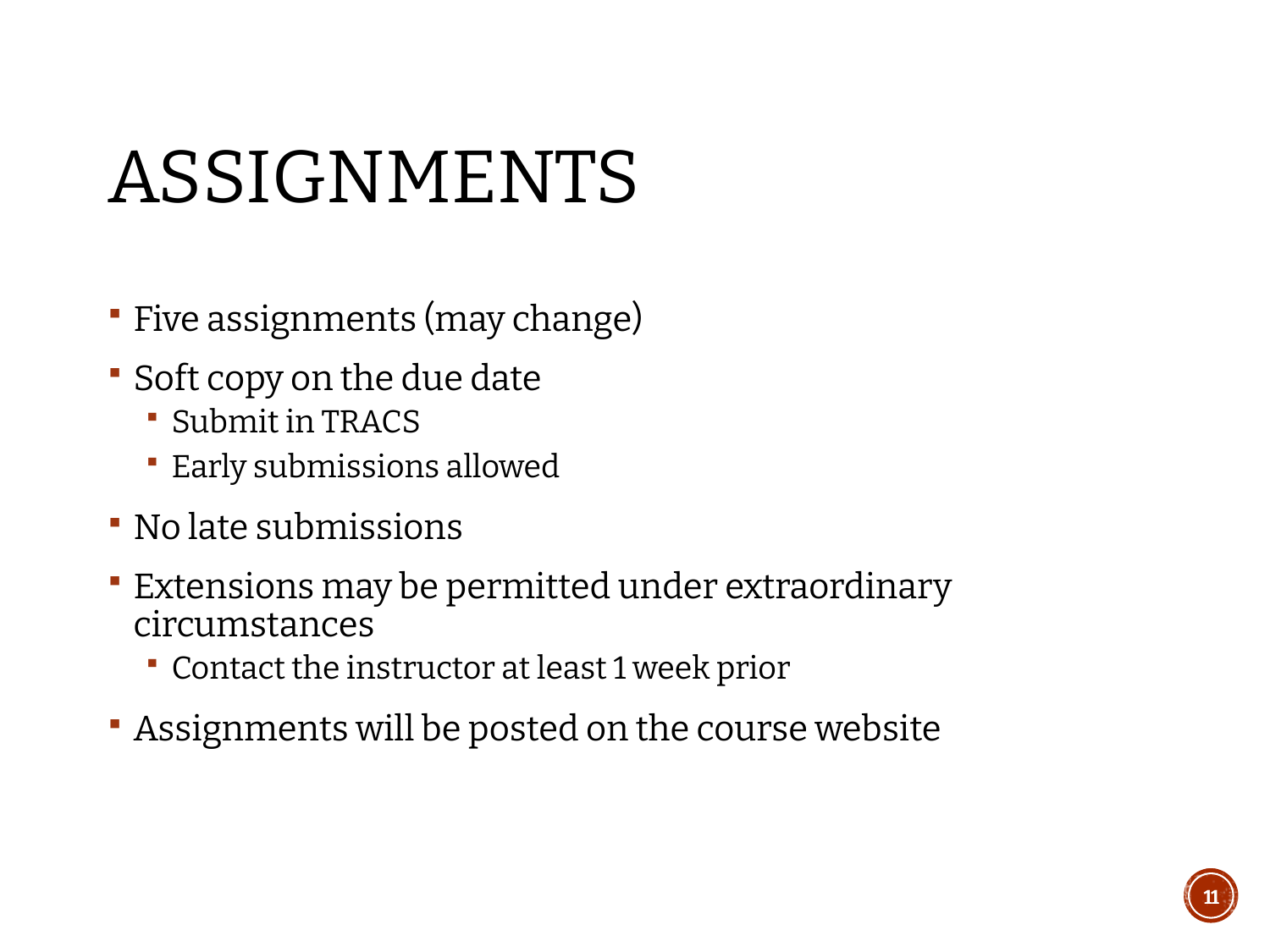

# Assignments
Five assignments (may change)
Soft copy on the due date
Submit in TRACS
Early submissions allowed
No late submissions
Extensions may be permitted under extraordinary circumstances
Contact the instructor at least 1 week prior
Assignments will be posted on the course website
11